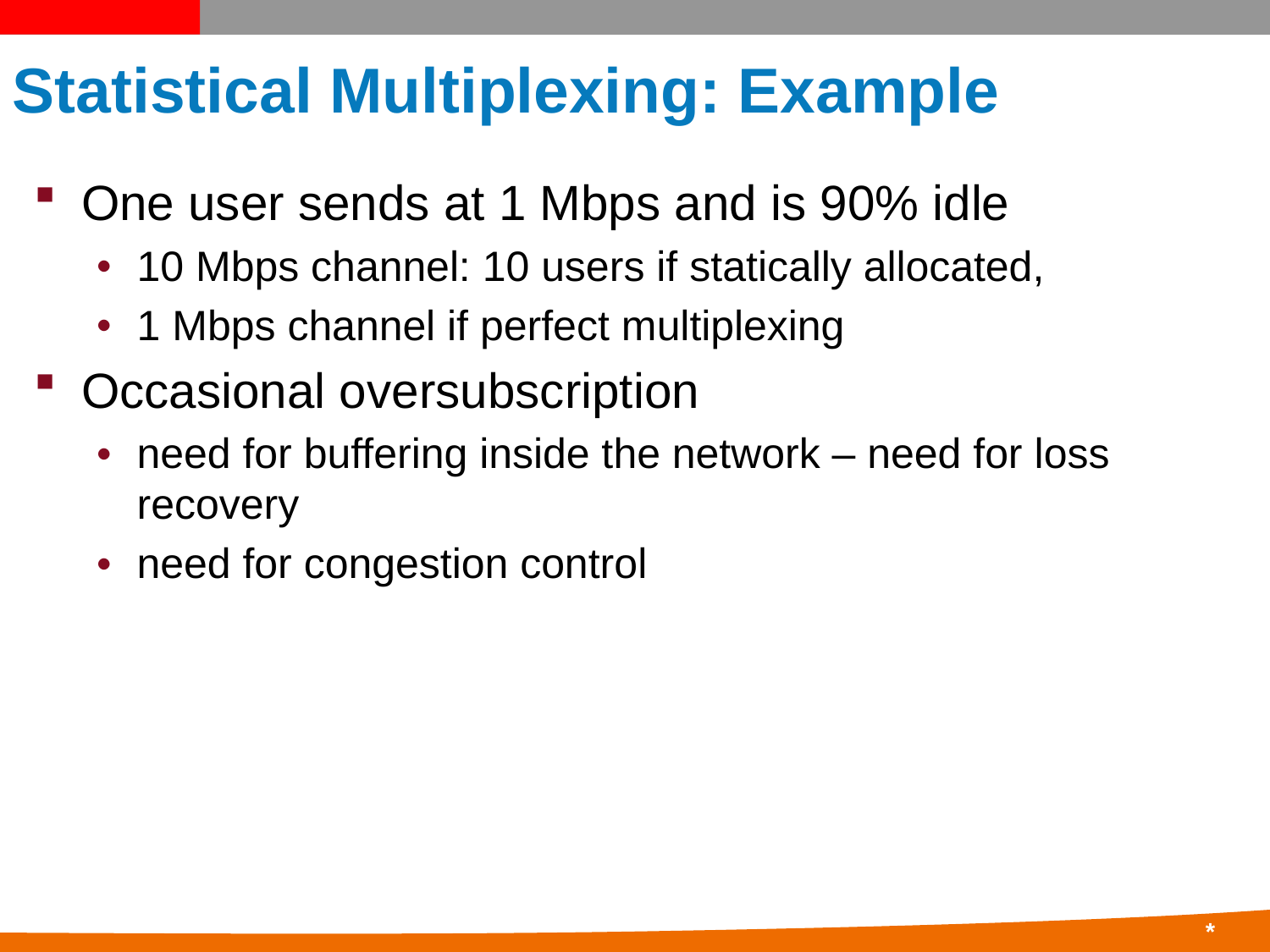

# Statistical Multiplexing: Example
One user sends at 1 Mbps and is 90% idle
10 Mbps channel: 10 users if statically allocated,
1 Mbps channel if perfect multiplexing
Occasional oversubscription
need for buffering inside the network – need for loss recovery
need for congestion control